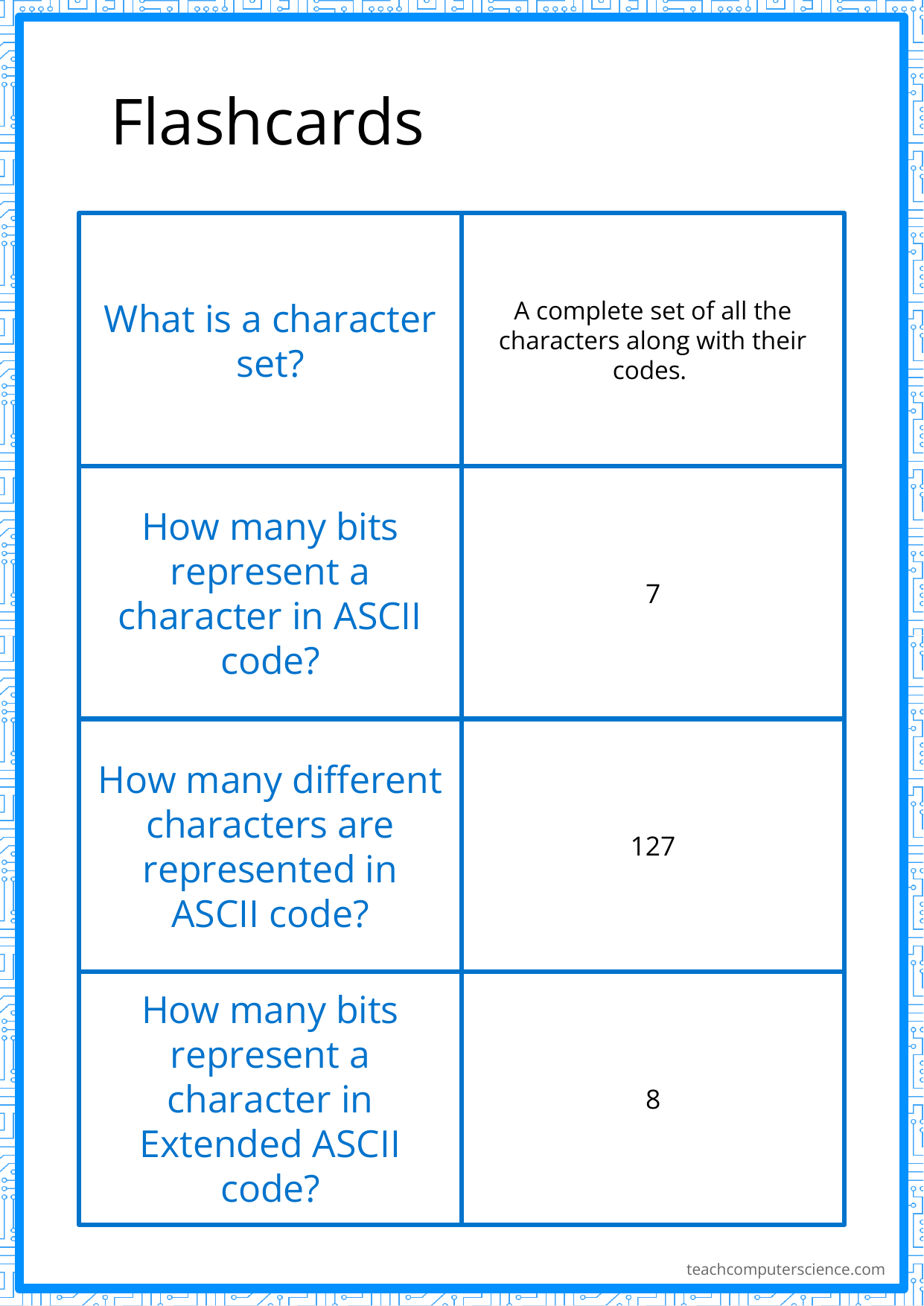

# Flashcards
What is a character set?
A complete set of all the characters along with their codes.
How many bits represent a character in ASCII code?
7
How many different characters are represented in ASCII code?
127
How many bits represent a character in Extended ASCII code?
8